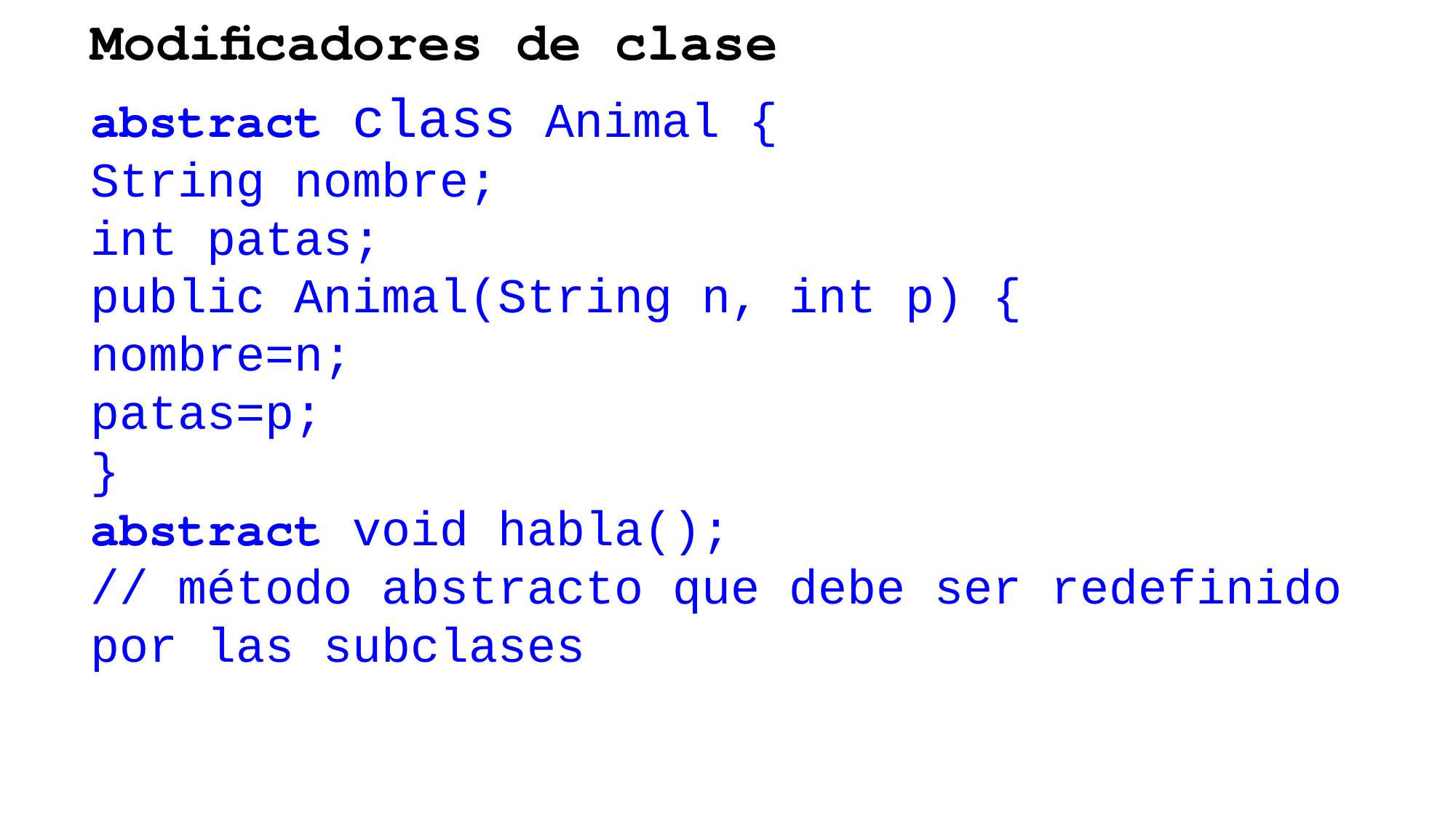

Modificadores de clase
abstract class Animal {
String nombre;
int patas;
public Animal(String n, int p) {
nombre=n;
patas=p;
}
abstract void habla();
// método abstracto que debe ser redefinido por las subclases